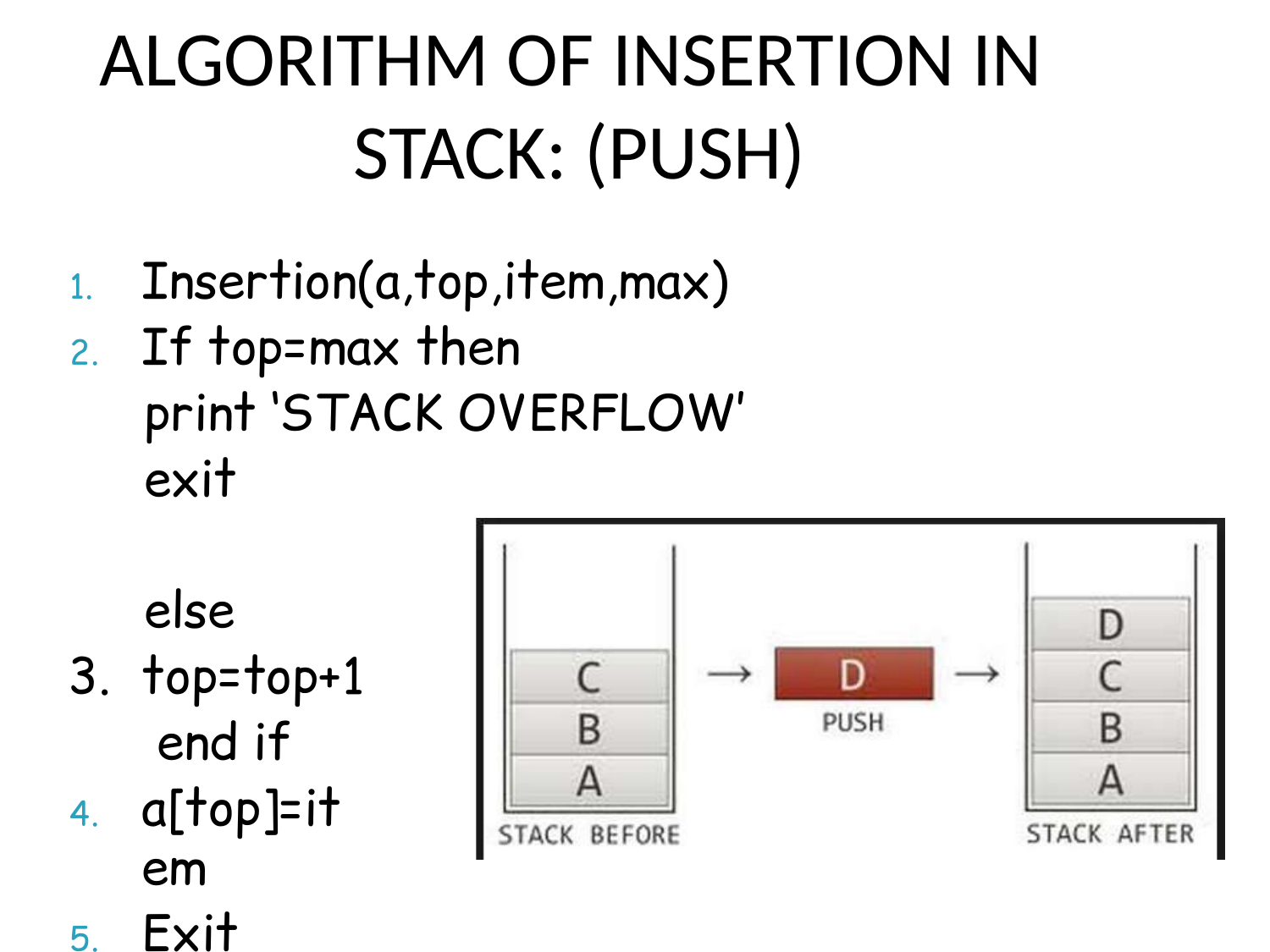

# ALGORITHM OF INSERTION IN  STACK: (PUSH)
Insertion(a,top,item,max)
If top=max then
print ‘STACK OVERFLOW’
exit  else
top=top+1  end if
a[top]=item
Exit